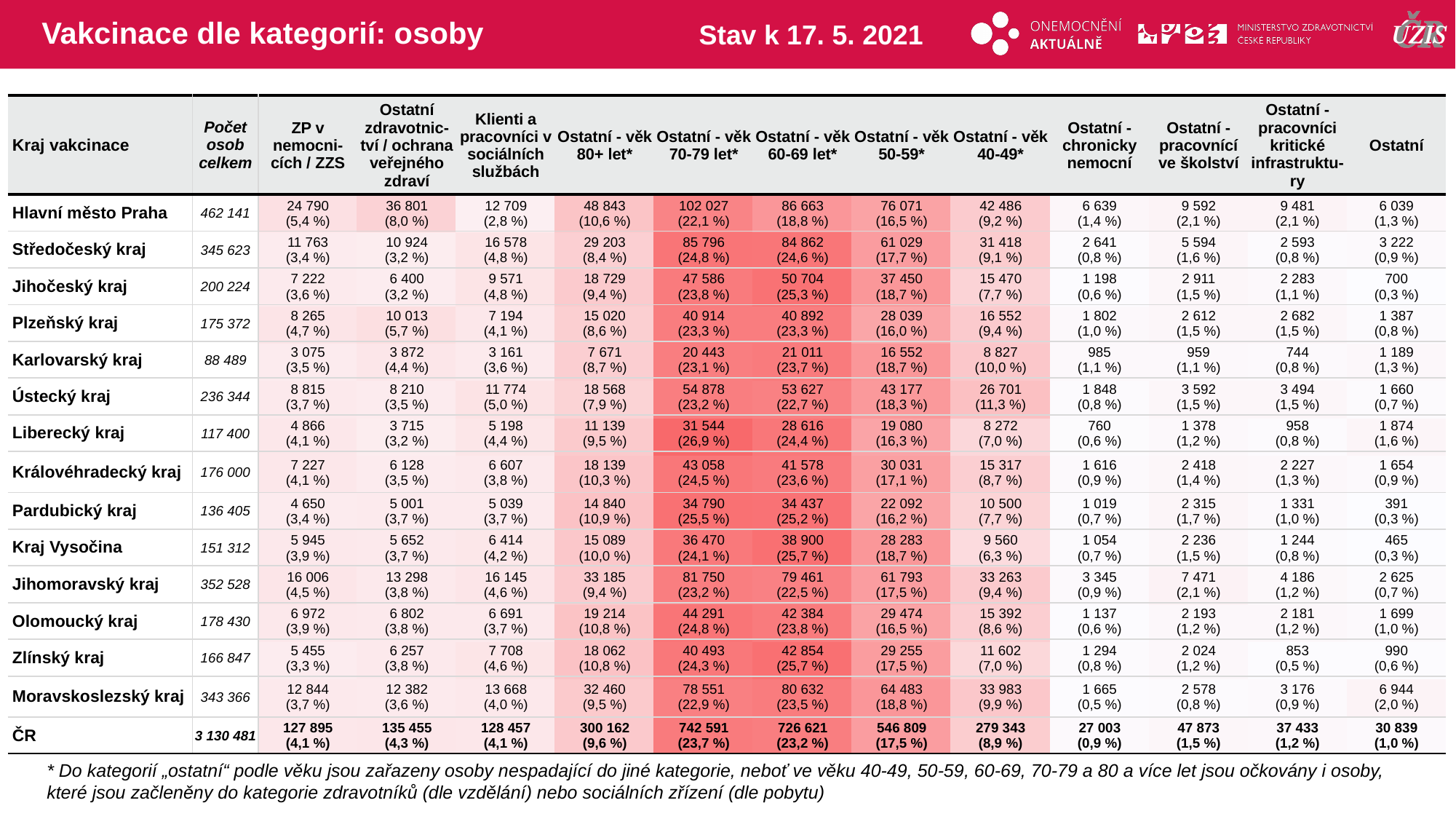

# Vakcinace dle kategorií: osoby
Stav k 17. 5. 2021
| Kraj vakcinace | Počet osob celkem | ZP v nemocni-cích / ZZS | Ostatní zdravotnic-tví / ochrana veřejného zdraví | Klienti a pracovníci v sociálních službách | Ostatní - věk 80+ let\* | Ostatní - věk 70-79 let\* | Ostatní - věk 60-69 let\* | Ostatní - věk 50-59\* | Ostatní - věk 40-49\* | Ostatní - chronicky nemocní | Ostatní - pracovnící ve školství | Ostatní - pracovníci kritické infrastruktu-ry | Ostatní |
| --- | --- | --- | --- | --- | --- | --- | --- | --- | --- | --- | --- | --- | --- |
| Hlavní město Praha | 462 141 | 24 790 (5,4 %) | 36 801 (8,0 %) | 12 709 (2,8 %) | 48 843 (10,6 %) | 102 027 (22,1 %) | 86 663 (18,8 %) | 76 071 (16,5 %) | 42 486 (9,2 %) | 6 639 (1,4 %) | 9 592 (2,1 %) | 9 481 (2,1 %) | 6 039 (1,3 %) |
| Středočeský kraj | 345 623 | 11 763 (3,4 %) | 10 924 (3,2 %) | 16 578 (4,8 %) | 29 203 (8,4 %) | 85 796 (24,8 %) | 84 862 (24,6 %) | 61 029 (17,7 %) | 31 418 (9,1 %) | 2 641 (0,8 %) | 5 594 (1,6 %) | 2 593 (0,8 %) | 3 222 (0,9 %) |
| Jihočeský kraj | 200 224 | 7 222 (3,6 %) | 6 400 (3,2 %) | 9 571 (4,8 %) | 18 729 (9,4 %) | 47 586 (23,8 %) | 50 704 (25,3 %) | 37 450 (18,7 %) | 15 470 (7,7 %) | 1 198 (0,6 %) | 2 911 (1,5 %) | 2 283 (1,1 %) | 700 (0,3 %) |
| Plzeňský kraj | 175 372 | 8 265 (4,7 %) | 10 013 (5,7 %) | 7 194 (4,1 %) | 15 020 (8,6 %) | 40 914 (23,3 %) | 40 892 (23,3 %) | 28 039 (16,0 %) | 16 552 (9,4 %) | 1 802 (1,0 %) | 2 612 (1,5 %) | 2 682 (1,5 %) | 1 387 (0,8 %) |
| Karlovarský kraj | 88 489 | 3 075 (3,5 %) | 3 872 (4,4 %) | 3 161 (3,6 %) | 7 671 (8,7 %) | 20 443 (23,1 %) | 21 011 (23,7 %) | 16 552 (18,7 %) | 8 827 (10,0 %) | 985 (1,1 %) | 959 (1,1 %) | 744 (0,8 %) | 1 189 (1,3 %) |
| Ústecký kraj | 236 344 | 8 815 (3,7 %) | 8 210 (3,5 %) | 11 774 (5,0 %) | 18 568 (7,9 %) | 54 878 (23,2 %) | 53 627 (22,7 %) | 43 177 (18,3 %) | 26 701 (11,3 %) | 1 848 (0,8 %) | 3 592 (1,5 %) | 3 494 (1,5 %) | 1 660 (0,7 %) |
| Liberecký kraj | 117 400 | 4 866 (4,1 %) | 3 715 (3,2 %) | 5 198 (4,4 %) | 11 139 (9,5 %) | 31 544 (26,9 %) | 28 616 (24,4 %) | 19 080 (16,3 %) | 8 272 (7,0 %) | 760 (0,6 %) | 1 378 (1,2 %) | 958 (0,8 %) | 1 874 (1,6 %) |
| Královéhradecký kraj | 176 000 | 7 227 (4,1 %) | 6 128 (3,5 %) | 6 607 (3,8 %) | 18 139 (10,3 %) | 43 058 (24,5 %) | 41 578 (23,6 %) | 30 031 (17,1 %) | 15 317 (8,7 %) | 1 616 (0,9 %) | 2 418 (1,4 %) | 2 227 (1,3 %) | 1 654 (0,9 %) |
| Pardubický kraj | 136 405 | 4 650 (3,4 %) | 5 001 (3,7 %) | 5 039 (3,7 %) | 14 840 (10,9 %) | 34 790 (25,5 %) | 34 437 (25,2 %) | 22 092 (16,2 %) | 10 500 (7,7 %) | 1 019 (0,7 %) | 2 315 (1,7 %) | 1 331 (1,0 %) | 391 (0,3 %) |
| Kraj Vysočina | 151 312 | 5 945 (3,9 %) | 5 652 (3,7 %) | 6 414 (4,2 %) | 15 089 (10,0 %) | 36 470 (24,1 %) | 38 900 (25,7 %) | 28 283 (18,7 %) | 9 560 (6,3 %) | 1 054 (0,7 %) | 2 236 (1,5 %) | 1 244 (0,8 %) | 465 (0,3 %) |
| Jihomoravský kraj | 352 528 | 16 006 (4,5 %) | 13 298 (3,8 %) | 16 145 (4,6 %) | 33 185 (9,4 %) | 81 750 (23,2 %) | 79 461 (22,5 %) | 61 793 (17,5 %) | 33 263 (9,4 %) | 3 345 (0,9 %) | 7 471 (2,1 %) | 4 186 (1,2 %) | 2 625 (0,7 %) |
| Olomoucký kraj | 178 430 | 6 972 (3,9 %) | 6 802 (3,8 %) | 6 691 (3,7 %) | 19 214 (10,8 %) | 44 291 (24,8 %) | 42 384 (23,8 %) | 29 474 (16,5 %) | 15 392 (8,6 %) | 1 137 (0,6 %) | 2 193 (1,2 %) | 2 181 (1,2 %) | 1 699 (1,0 %) |
| Zlínský kraj | 166 847 | 5 455 (3,3 %) | 6 257 (3,8 %) | 7 708 (4,6 %) | 18 062 (10,8 %) | 40 493 (24,3 %) | 42 854 (25,7 %) | 29 255 (17,5 %) | 11 602 (7,0 %) | 1 294 (0,8 %) | 2 024 (1,2 %) | 853 (0,5 %) | 990 (0,6 %) |
| Moravskoslezský kraj | 343 366 | 12 844 (3,7 %) | 12 382 (3,6 %) | 13 668 (4,0 %) | 32 460 (9,5 %) | 78 551 (22,9 %) | 80 632 (23,5 %) | 64 483 (18,8 %) | 33 983 (9,9 %) | 1 665 (0,5 %) | 2 578 (0,8 %) | 3 176 (0,9 %) | 6 944 (2,0 %) |
| ČR | 3 130 481 | 127 895 (4,1 %) | 135 455 (4,3 %) | 128 457 (4,1 %) | 300 162 (9,6 %) | 742 591 (23,7 %) | 726 621 (23,2 %) | 546 809 (17,5 %) | 279 343 (8,9 %) | 27 003 (0,9 %) | 47 873 (1,5 %) | 37 433 (1,2 %) | 30 839 (1,0 %) |
|  |  |  |  |  |  |  |  |  |  |  |  |
| --- | --- | --- | --- | --- | --- | --- | --- | --- | --- | --- | --- |
|  |  |  |  |  |  |  |  |  |  |  |  |
|  |  |  |  |  |  |  |  |  |  |  |  |
|  |  |  |  |  |  |  |  |  |  |  |  |
|  |  |  |  |  |  |  |  |  |  |  |  |
|  |  |  |  |  |  |  |  |  |  |  |  |
|  |  |  |  |  |  |  |  |  |  |  |  |
|  |  |  |  |  |  |  |  |  |  |  |  |
|  |  |  |  |  |  |  |  |  |  |  |  |
|  |  |  |  |  |  |  |  |  |  |  |  |
|  |  |  |  |  |  |  |  |  |  |  |  |
|  |  |  |  |  |  |  |  |  |  |  |  |
|  |  |  |  |  |  |  |  |  |  |  |  |
|  |  |  |  |  |  |  |  |  |  |  |  |
|  |  |  |  |  |  |  |  |  |  |  |  |
* Do kategorií „ostatní“ podle věku jsou zařazeny osoby nespadající do jiné kategorie, neboť ve věku 40-49, 50-59, 60-69, 70-79 a 80 a více let jsou očkovány i osoby, které jsou začleněny do kategorie zdravotníků (dle vzdělání) nebo sociálních zřízení (dle pobytu)